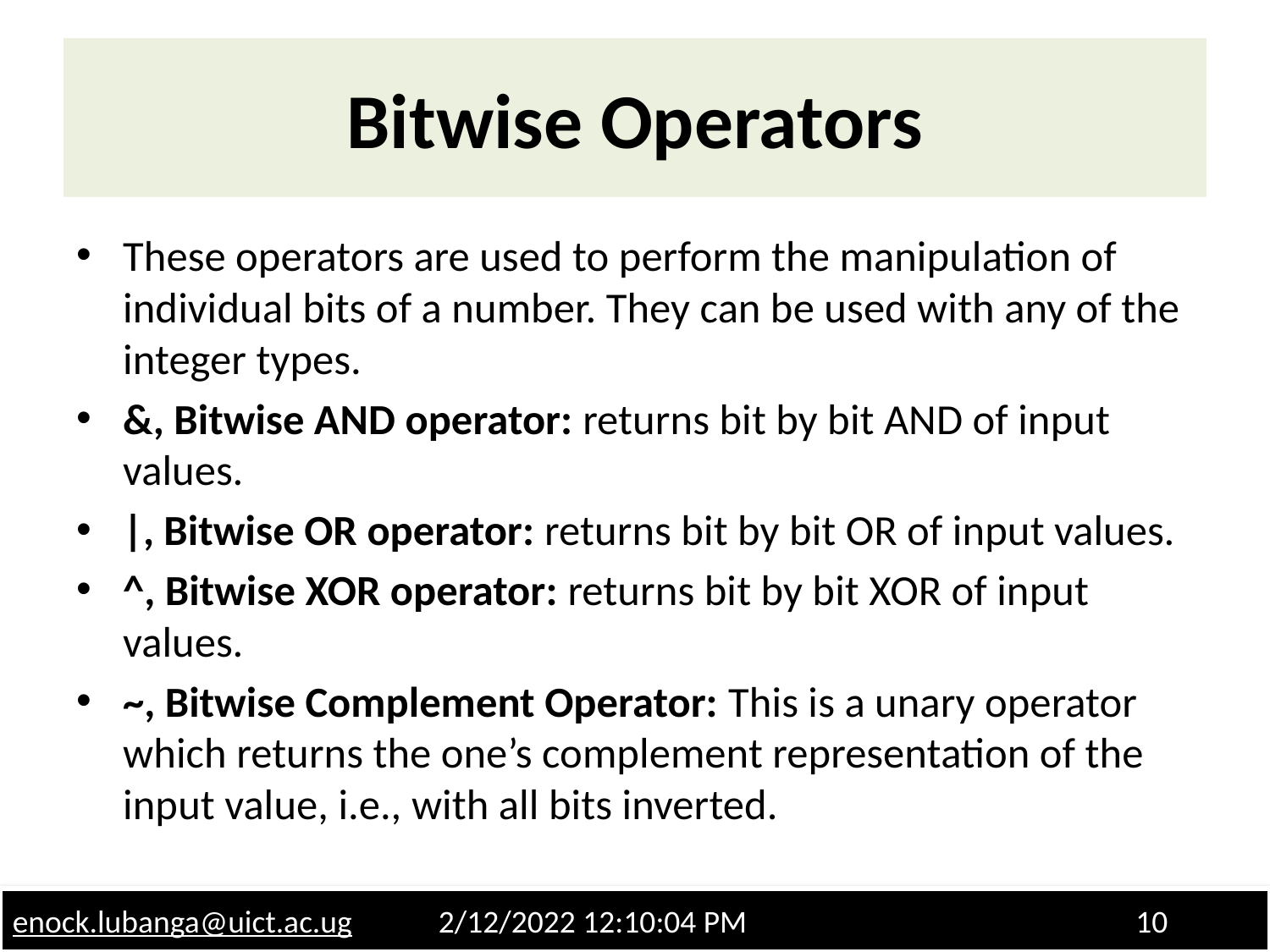

# Bitwise Operators
These operators are used to perform the manipulation of individual bits of a number. They can be used with any of the integer types.
&, Bitwise AND operator: returns bit by bit AND of input values.
|, Bitwise OR operator: returns bit by bit OR of input values.
^, Bitwise XOR operator: returns bit by bit XOR of input values.
~, Bitwise Complement Operator: This is a unary operator which returns the one’s complement representation of the input value, i.e., with all bits inverted.